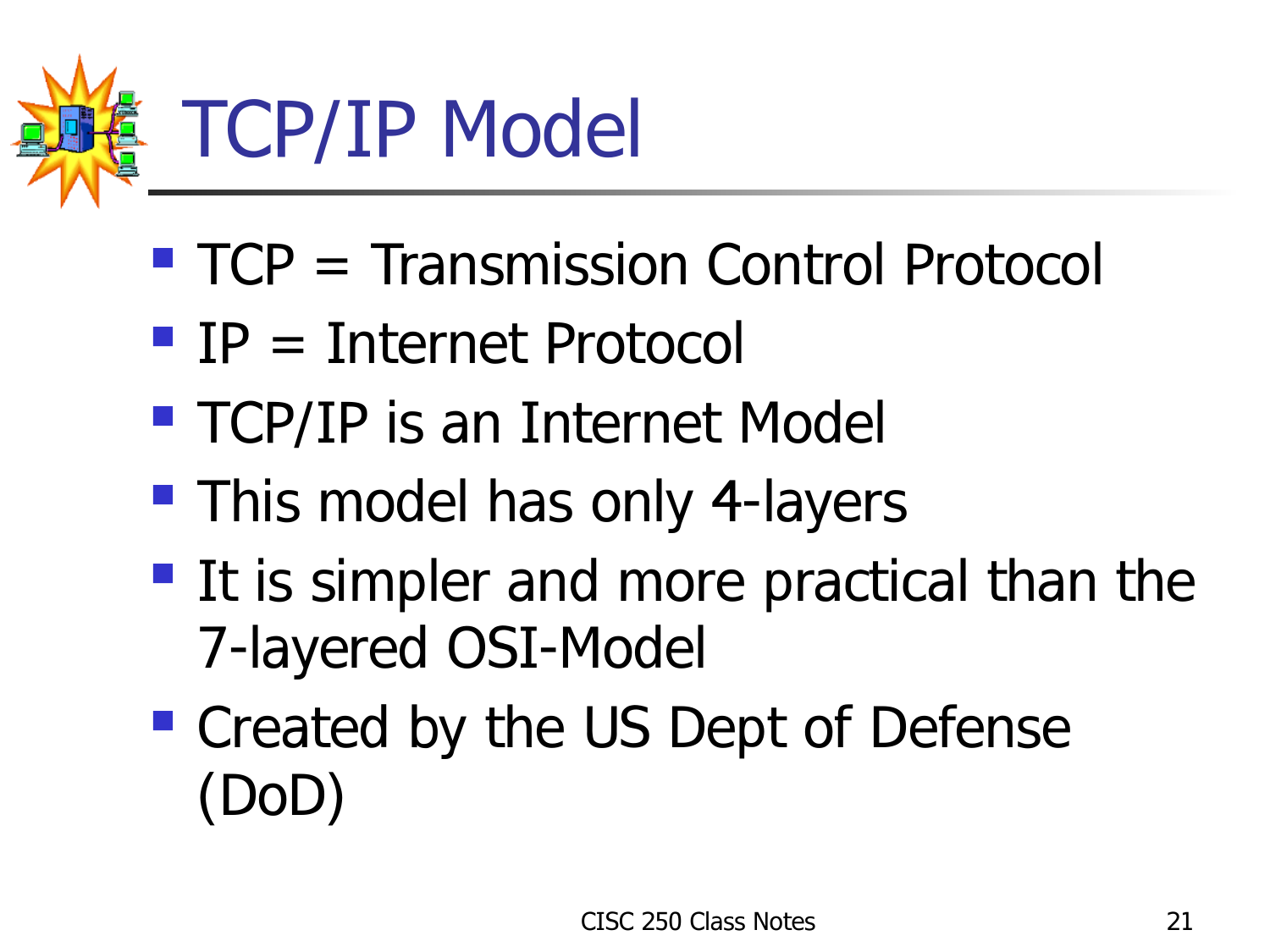

# TCP/IP Model
TCP = Transmission Control Protocol
IP = Internet Protocol
TCP/IP is an Internet Model
This model has only 4-layers
It is simpler and more practical than the 7-layered OSI-Model
Created by the US Dept of Defense (DoD)

CISC 250 Class Notes
21